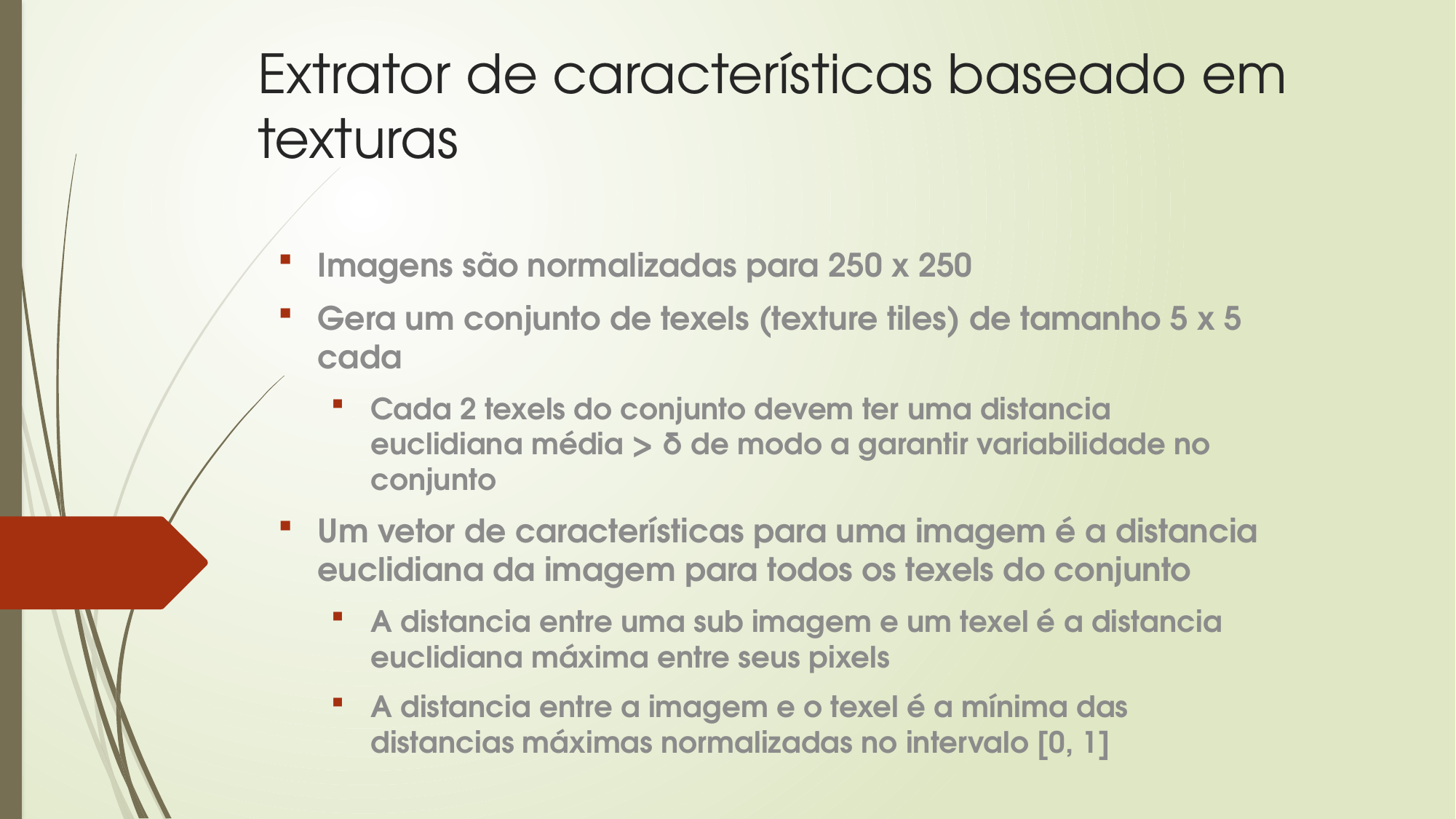

# Extrator de características baseado em texturas
Imagens são normalizadas para 250 x 250
Gera um conjunto de texels (texture tiles) de tamanho 5 x 5 cada
Cada 2 texels do conjunto devem ter uma distancia euclidiana média > δ de modo a garantir variabilidade no conjunto
Um vetor de características para uma imagem é a distancia euclidiana da imagem para todos os texels do conjunto
A distancia entre uma sub imagem e um texel é a distancia euclidiana máxima entre seus pixels
A distancia entre a imagem e o texel é a mínima das distancias máximas normalizadas no intervalo [0, 1]